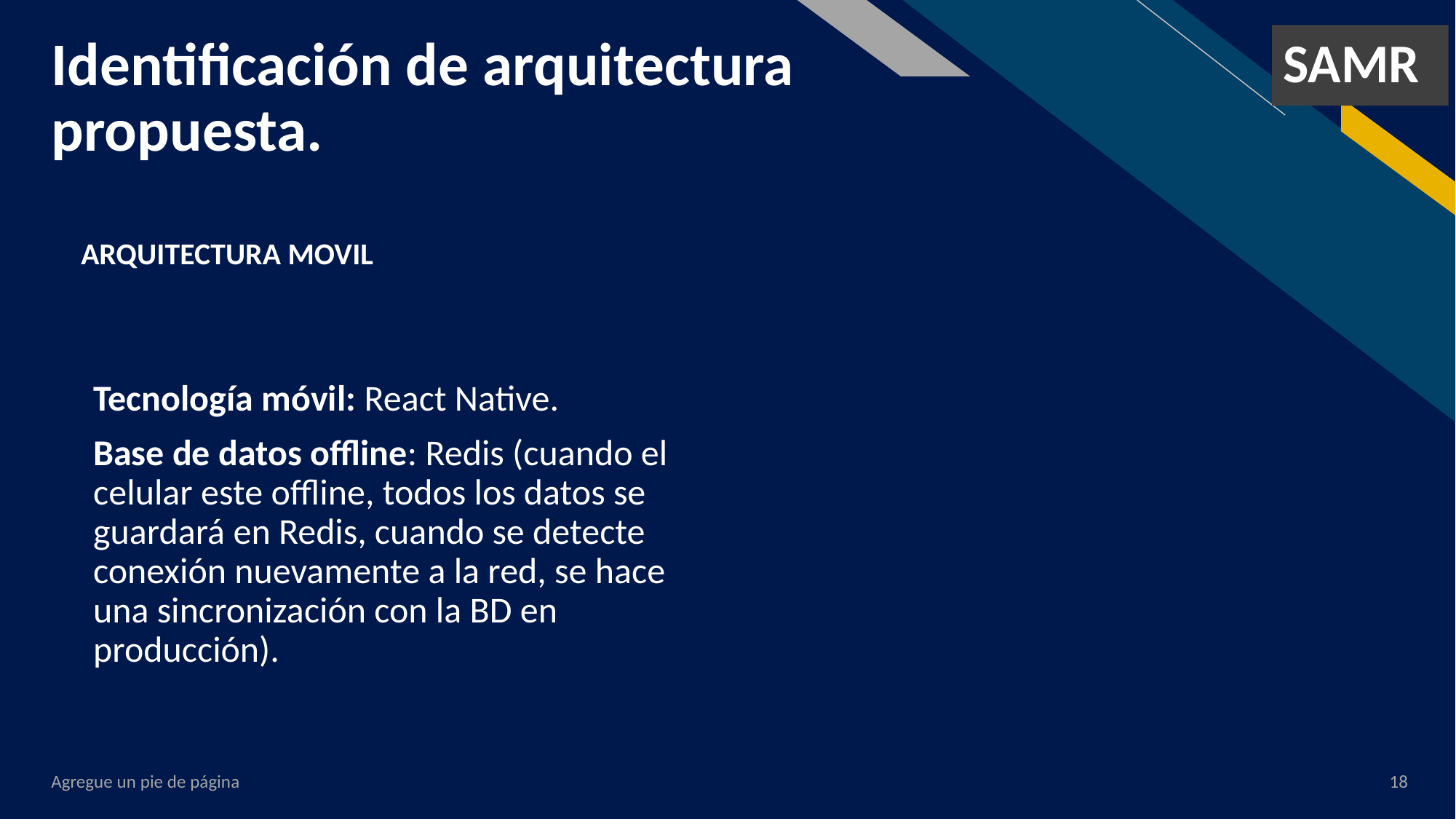

SAMR
# Identificación de arquitectura propuesta.
ARQUITECTURA MOVIL
Tecnología móvil: React Native.
Base de datos offline: Redis (cuando el celular este offline, todos los datos se guardará en Redis, cuando se detecte conexión nuevamente a la red, se hace una sincronización con la BD en producción).
Agregue un pie de página
18